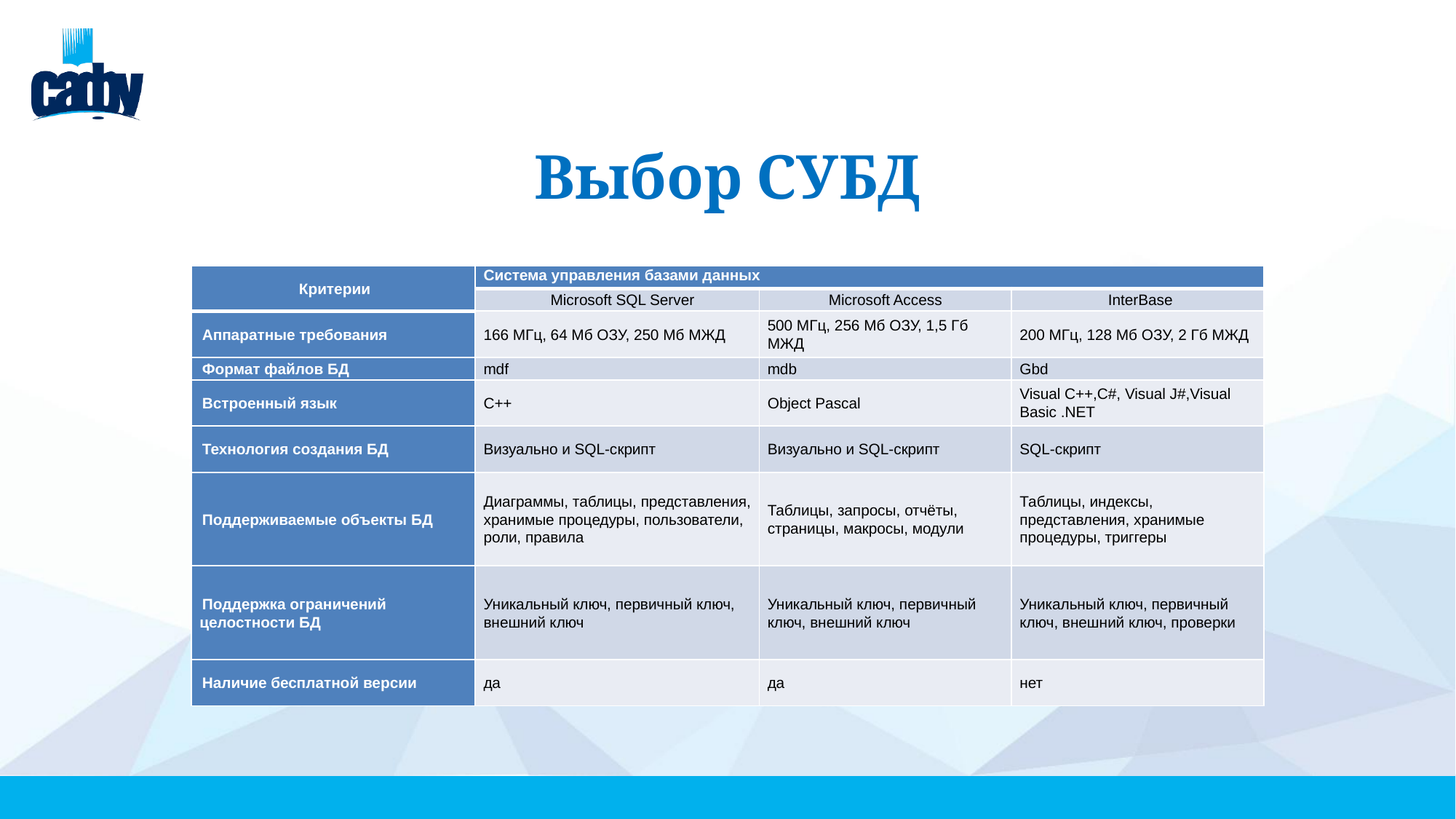

# Выбор СУБД
| Критерии | Система управления базами данных |  |  |
| --- | --- | --- | --- |
|  | Microsoft SQL Server | Microsoft Access | InterBase |
| Аппаратные требования | 166 МГц, 64 Мб ОЗУ, 250 Мб МЖД | 500 МГц, 256 Мб ОЗУ, 1,5 Гб МЖД | 200 МГц, 128 Мб ОЗУ, 2 Гб МЖД |
| Формат файлов БД | mdf | mdb | Gbd |
| Встроенный язык | C++ | Object Pascal | Visual C++,C#, Visual J#,Visual Basic .NET |
| Технология создания БД | Визуально и SQL-скрипт | Визуально и SQL-скрипт | SQL-скрипт |
| Поддерживаемые объекты БД | Диаграммы, таблицы, представления, хранимые процедуры, пользователи, роли, правила | Таблицы, запросы, отчёты, страницы, макросы, модули | Таблицы, индексы, представления, хранимые процедуры, триггеры |
| Поддержка ограничений целостности БД | Уникальный ключ, первичный ключ, внешний ключ | Уникальный ключ, первичный ключ, внешний ключ | Уникальный ключ, первичный ключ, внешний ключ, проверки |
| Наличие бесплатной версии | да | да | нет |